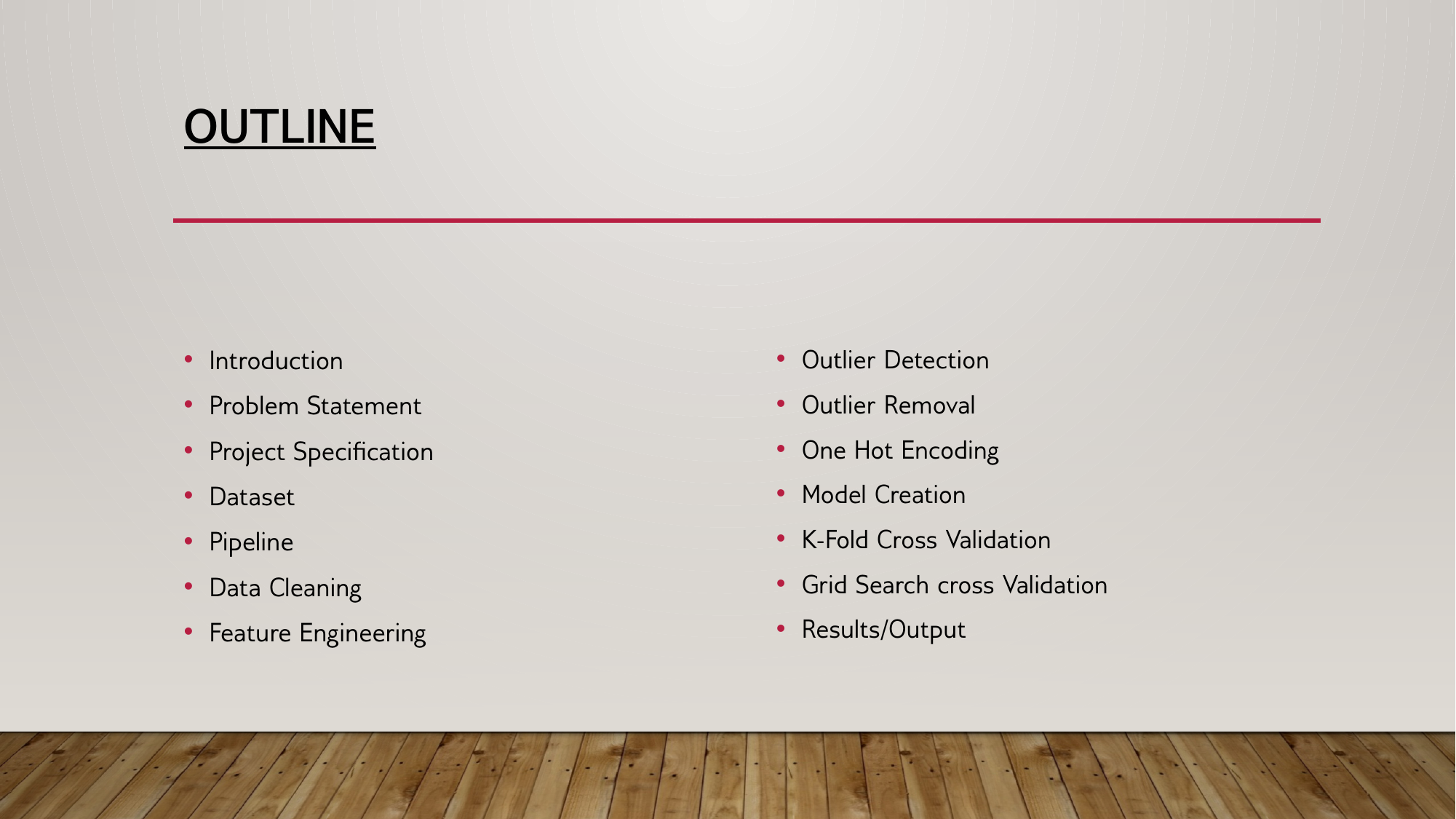

# OUTLINE
Outlier Detection
Outlier Removal
One Hot Encoding
Model Creation
K-Fold Cross Validation
Grid Search cross Validation
Results/Output

Introduction
Problem Statement
Project Specification
Dataset
Pipeline
Data Cleaning
Feature Engineering